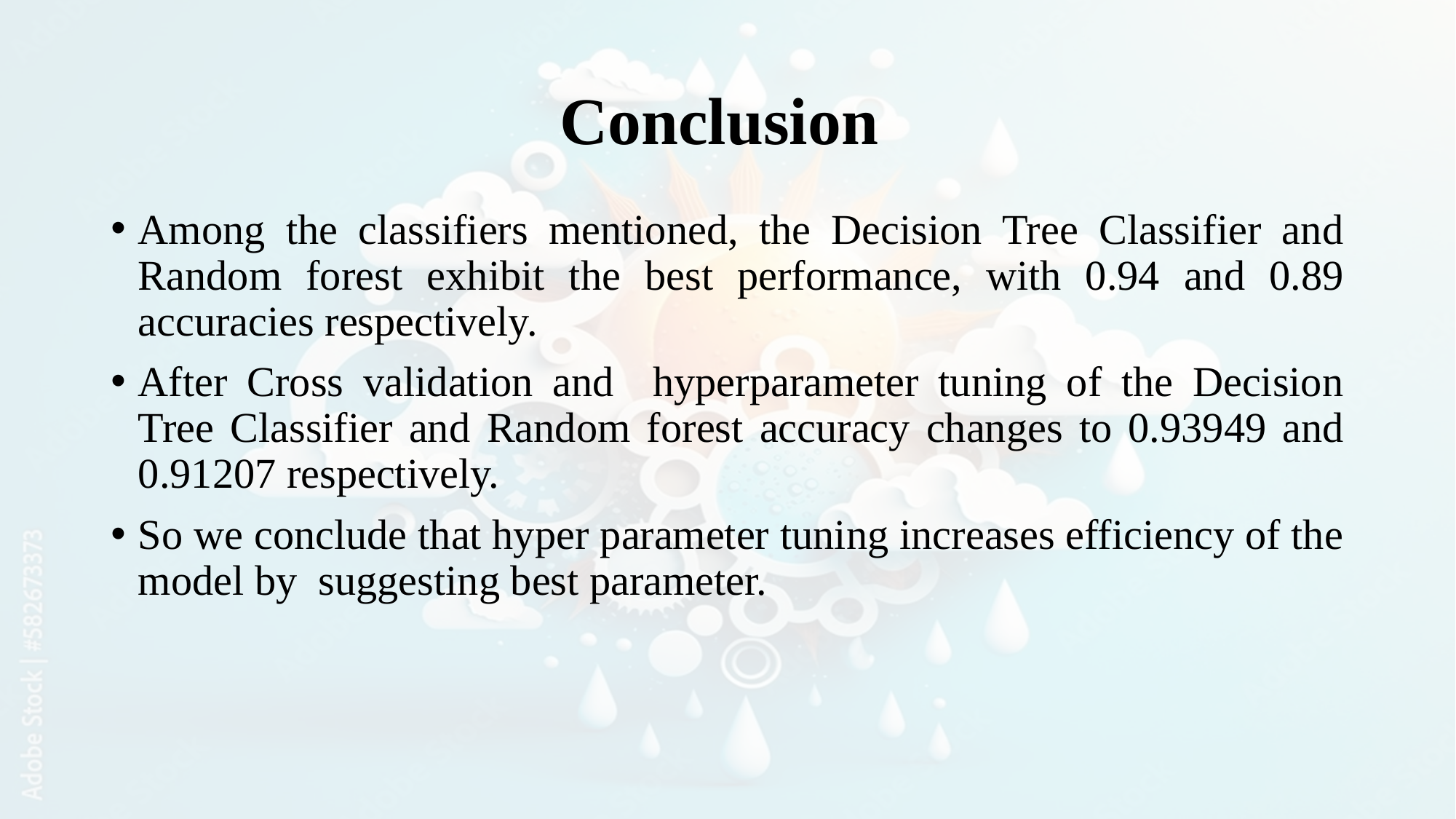

# Conclusion
Among the classifiers mentioned, the Decision Tree Classifier and Random forest exhibit the best performance, with 0.94 and 0.89 accuracies respectively.
After Cross validation and  hyperparameter tuning of the Decision Tree Classifier and Random forest accuracy changes to 0.93949 and 0.91207 respectively.
So we conclude that hyper parameter tuning increases efficiency of the model by  suggesting best parameter.